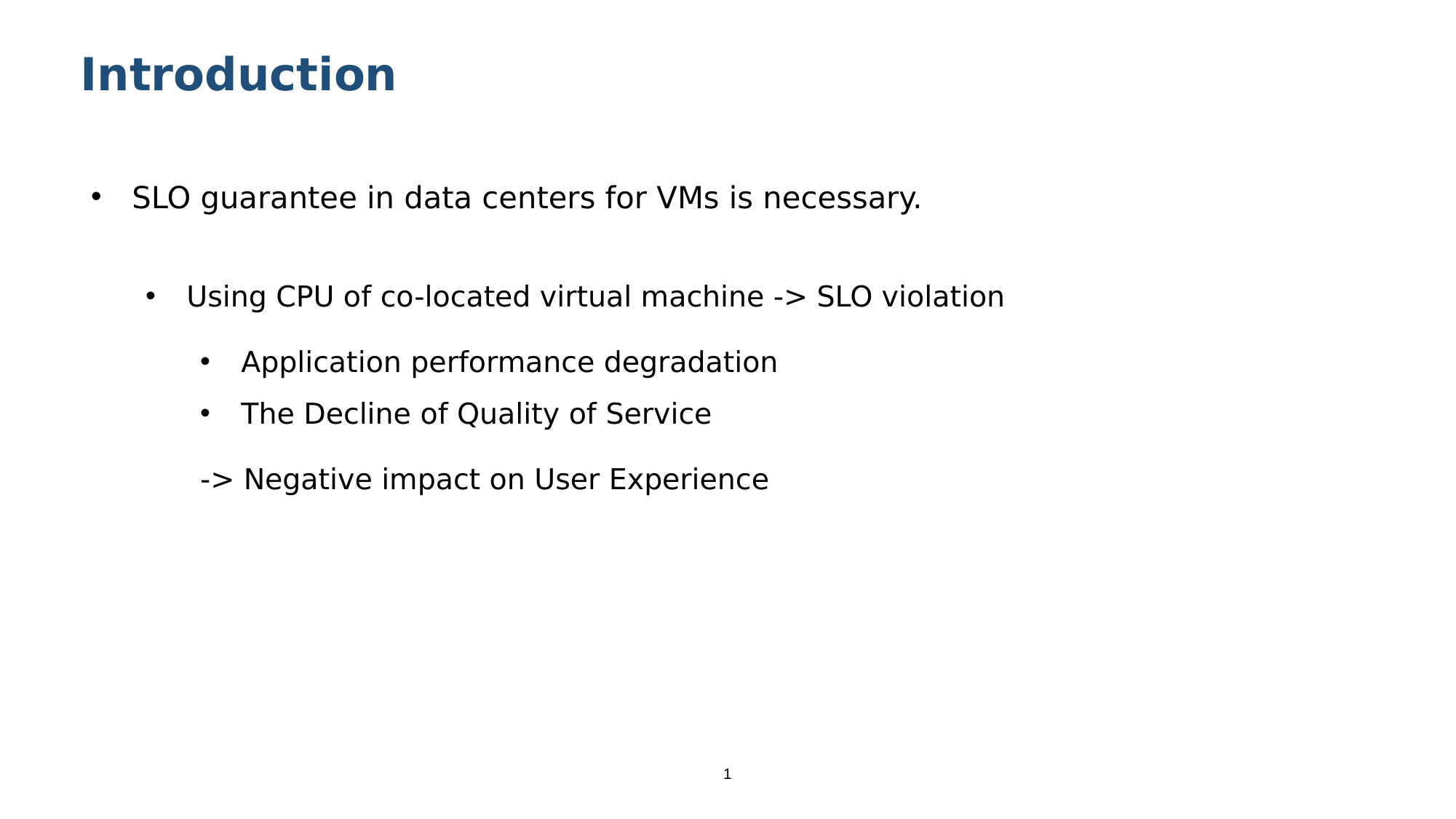

Introduction
SLO guarantee in data centers for VMs is necessary.

Using CPU of co-located virtual machine -> SLO violation

Application performance degradation
The Decline of Quality of Service

-> Negative impact on User Experience

1